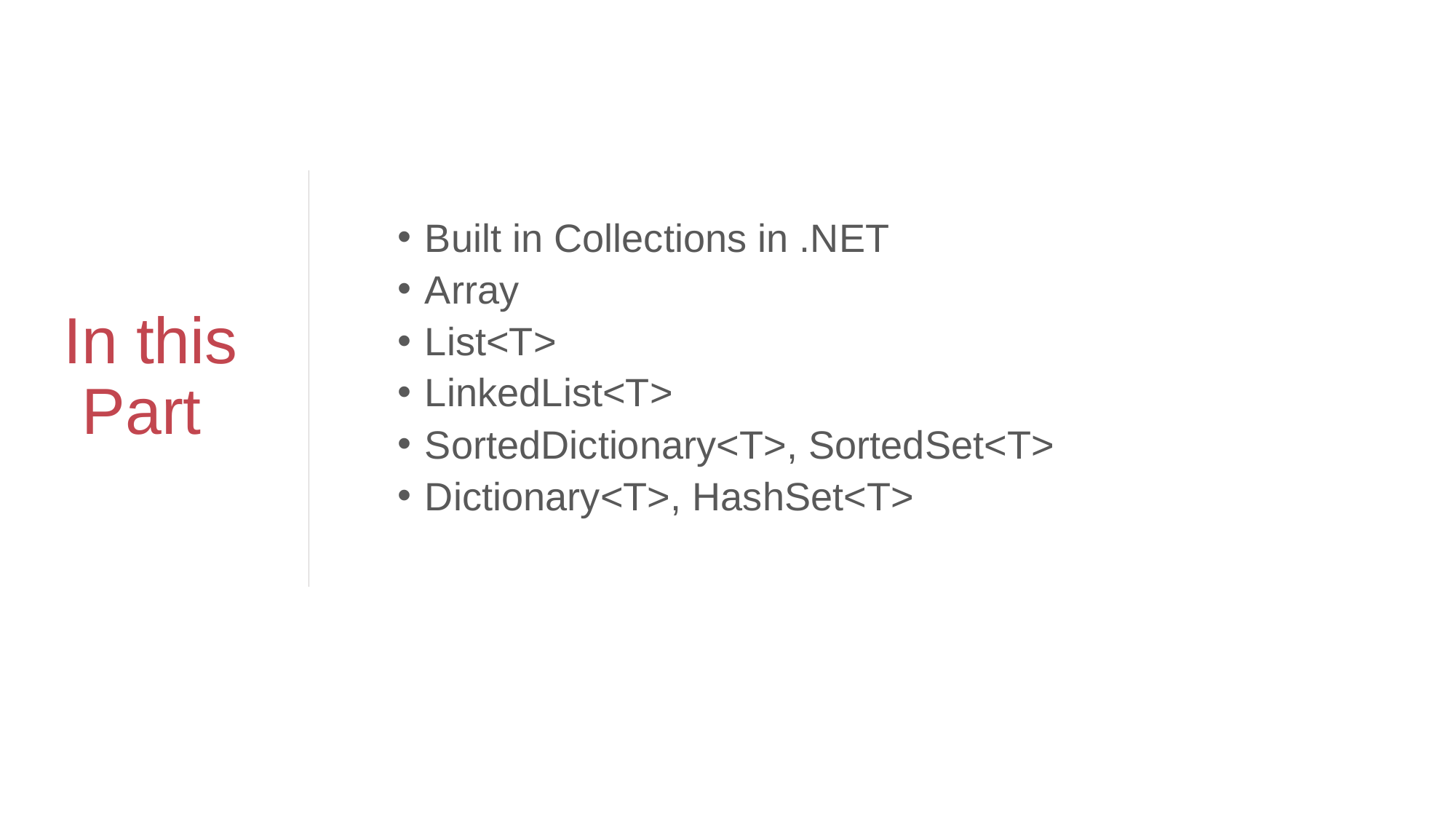

Built in Collections in .NET
Array
List<T>
LinkedList<T>
SortedDictionary<T>, SortedSet<T>
Dictionary<T>, HashSet<T>
# In this Part